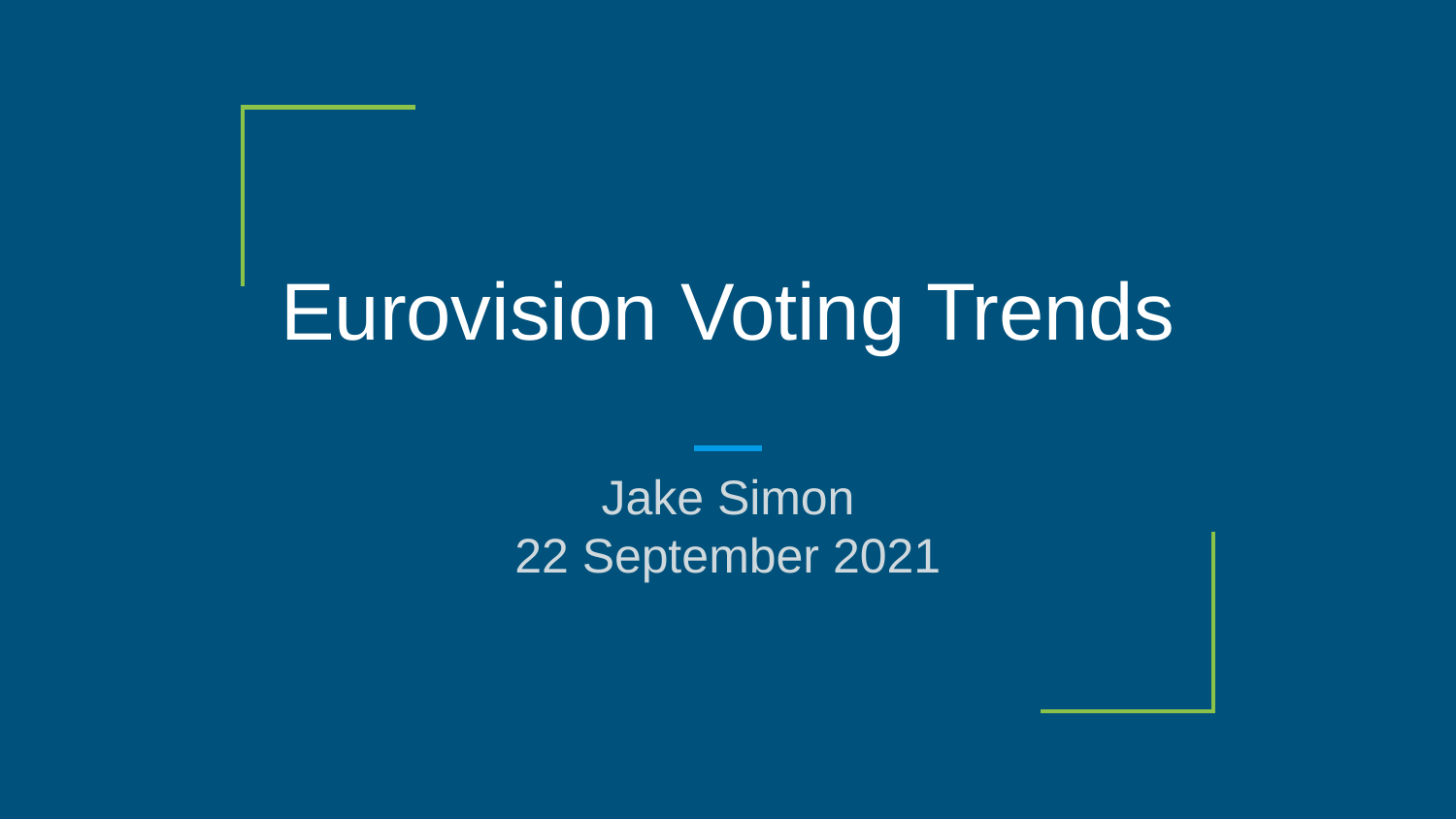

# Eurovision Voting Trends
Jake Simon
22 September 2021